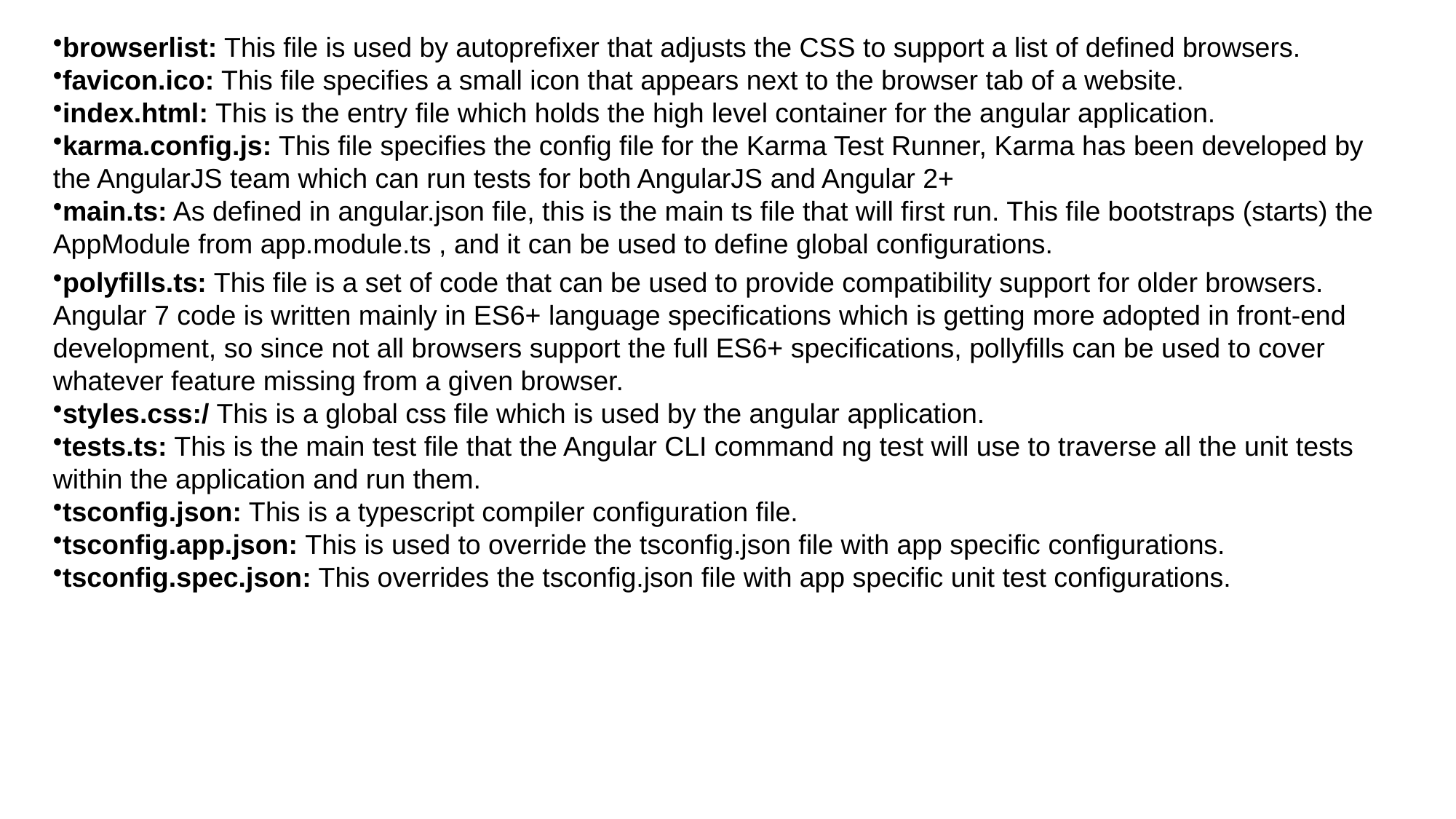

browserlist: This file is used by autoprefixer that adjusts the CSS to support a list of defined browsers.
favicon.ico: This file specifies a small icon that appears next to the browser tab of a website.
index.html: This is the entry file which holds the high level container for the angular application.
karma.config.js: This file specifies the config file for the Karma Test Runner, Karma has been developed by the AngularJS team which can run tests for both AngularJS and Angular 2+
main.ts: As defined in angular.json file, this is the main ts file that will first run. This file bootstraps (starts) the AppModule from app.module.ts , and it can be used to define global configurations.

polyfills.ts: This file is a set of code that can be used to provide compatibility support for older browsers. Angular 7 code is written mainly in ES6+ language specifications which is getting more adopted in front-end development, so since not all browsers support the full ES6+ specifications, pollyfills can be used to cover whatever feature missing from a given browser.
styles.css:/ This is a global css file which is used by the angular application.
tests.ts: This is the main test file that the Angular CLI command ng test will use to traverse all the unit tests within the application and run them.
tsconfig.json: This is a typescript compiler configuration file.
tsconfig.app.json: This is used to override the tsconfig.json file with app specific configurations.
tsconfig.spec.json: This overrides the tsconfig.json file with app specific unit test configurations.